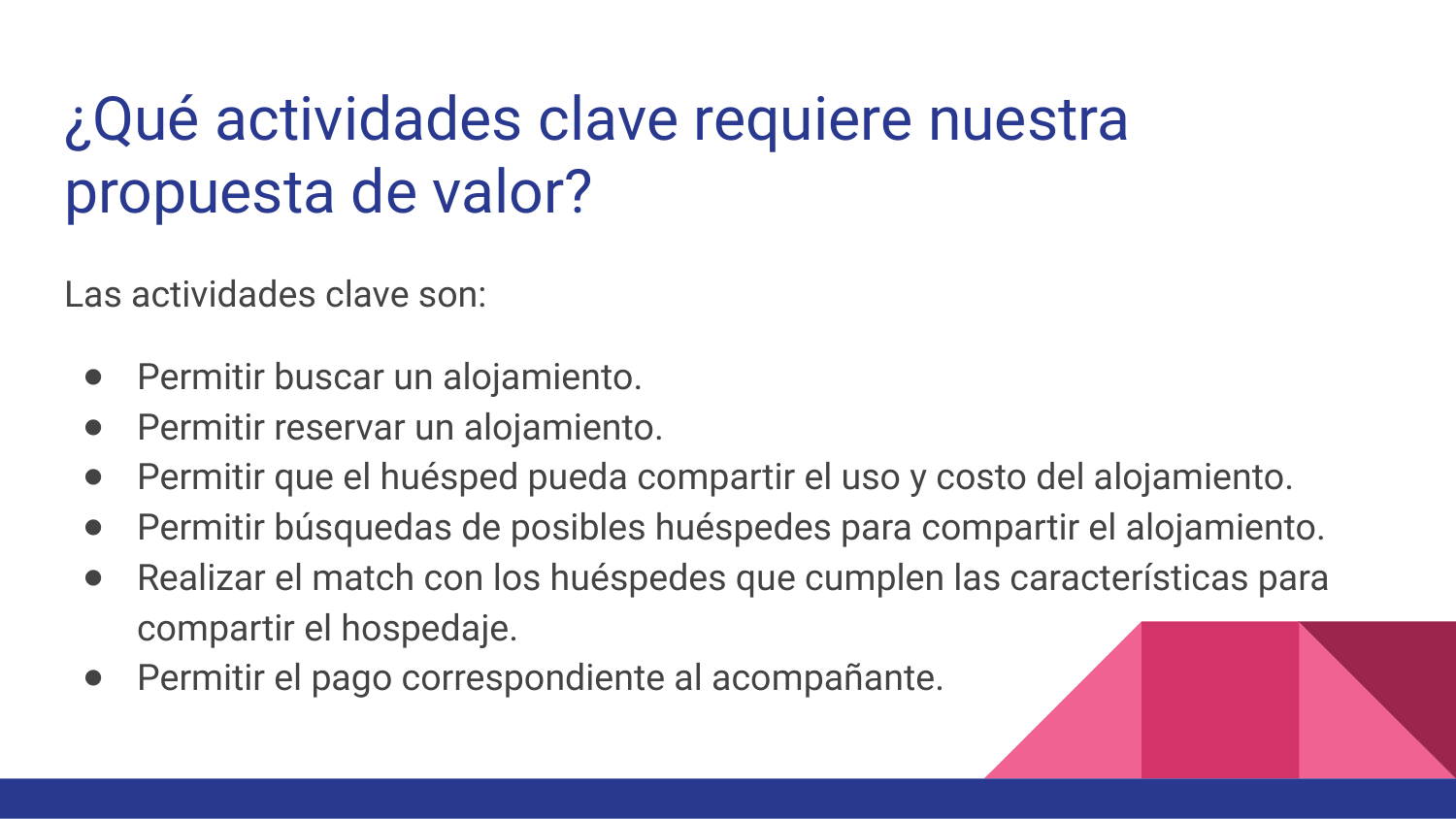

# ¿Qué actividades clave requiere nuestra propuesta de valor?
Las actividades clave son:
Permitir buscar un alojamiento.
Permitir reservar un alojamiento.
Permitir que el huésped pueda compartir el uso y costo del alojamiento.
Permitir búsquedas de posibles huéspedes para compartir el alojamiento.
Realizar el match con los huéspedes que cumplen las características para compartir el hospedaje.
Permitir el pago correspondiente al acompañante.